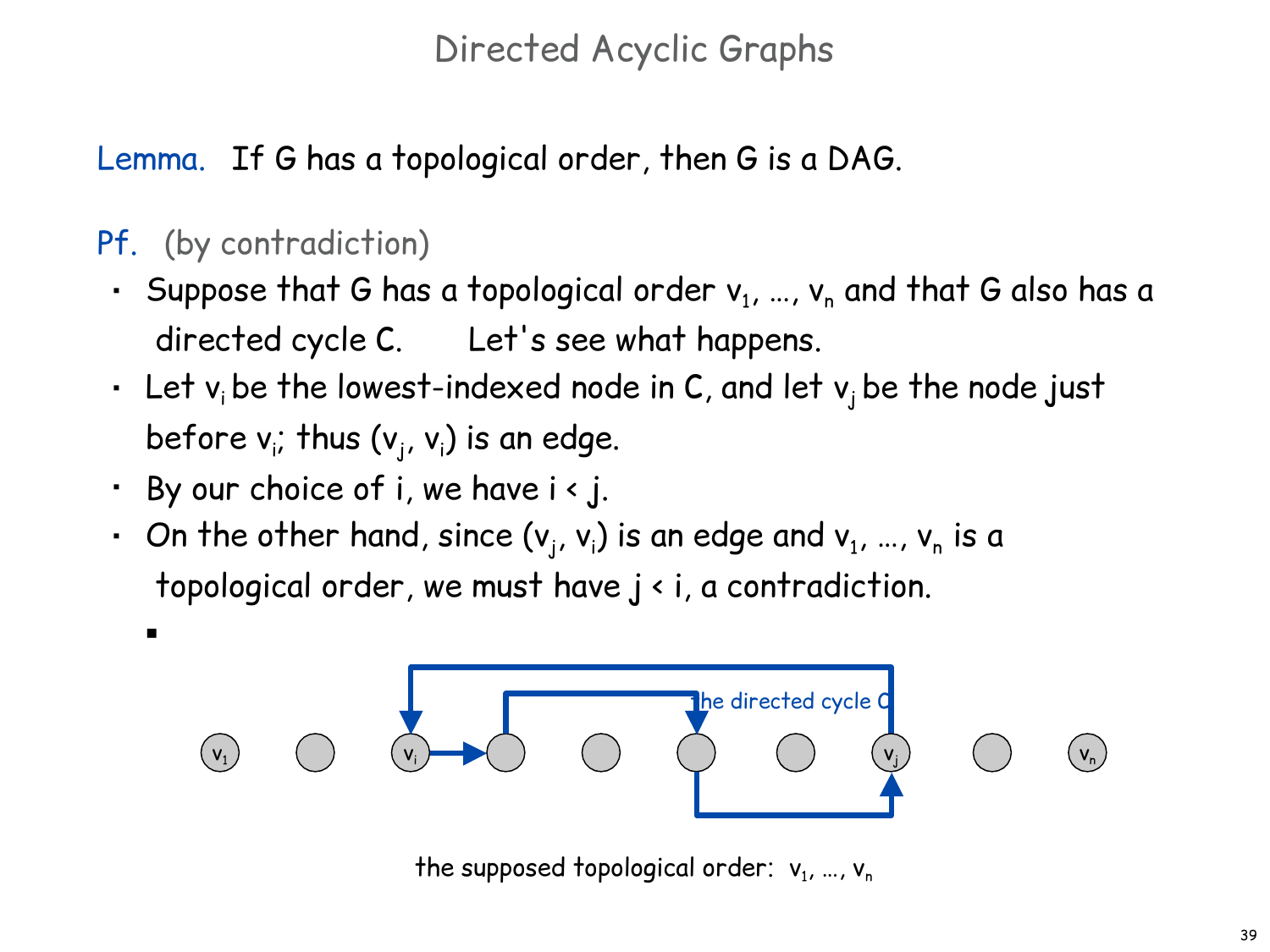

# Directed Acyclic Graphs
Lemma.	If G has a topological order, then G is a DAG.

Pf.	(by contradiction)
Suppose that G has a topological order v1, …, vn and that G also has a  directed cycle C.	Let's see what happens.
Let vi be the lowest-indexed node in C, and let vj be the node just  before vi; thus (vj, vi) is an edge.
By our choice of i, we have i < j.
On the other hand, since (vj, vi) is an edge and v1, …, vn is a  topological order, we must have j < i, a contradiction.	▪
the directed cycle C

v1
vi
vj
vn
the supposed topological order:  v1, …, vn
39